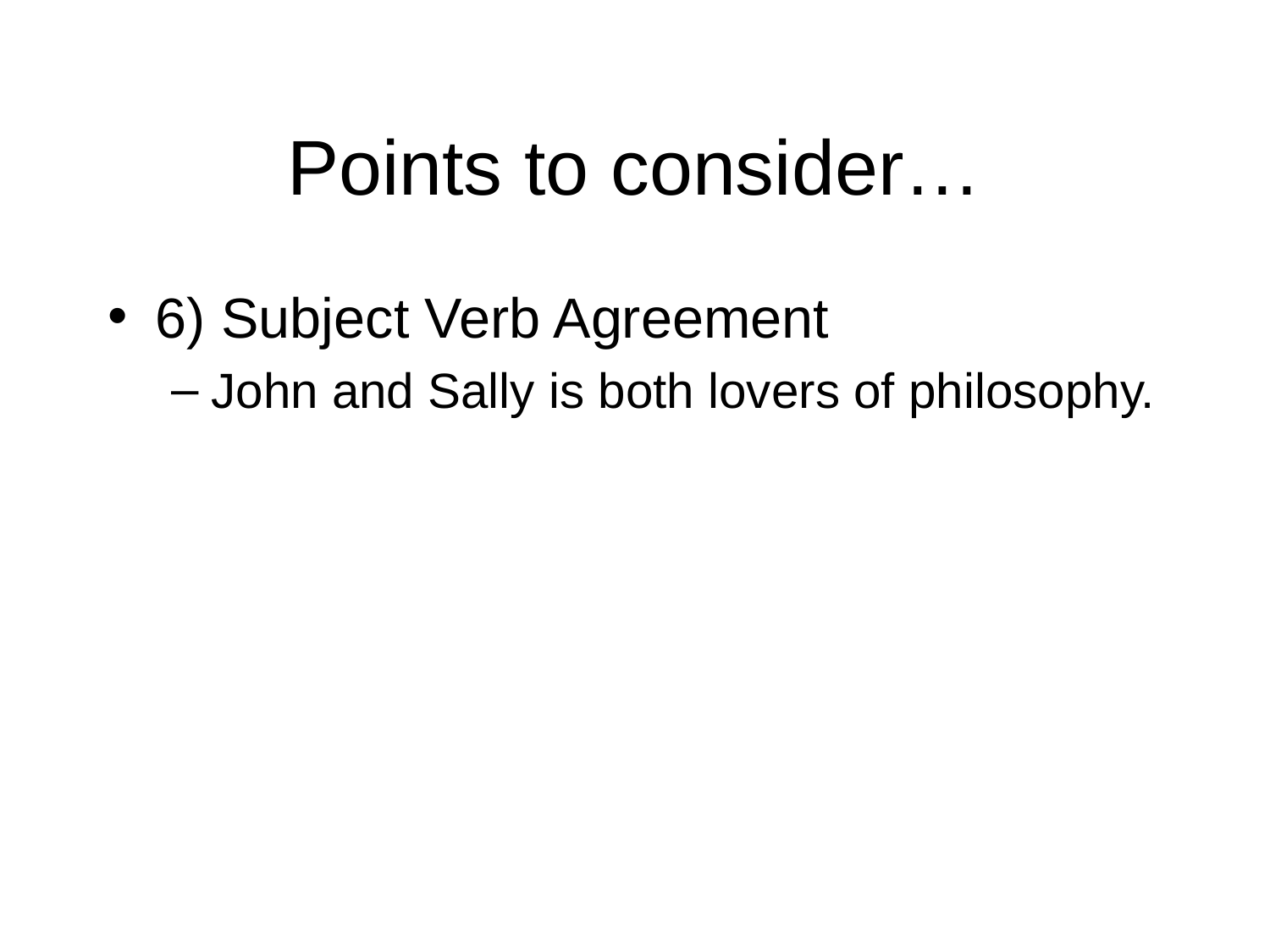

# Points to consider…
6) Subject Verb Agreement
John and Sally is both lovers of philosophy.